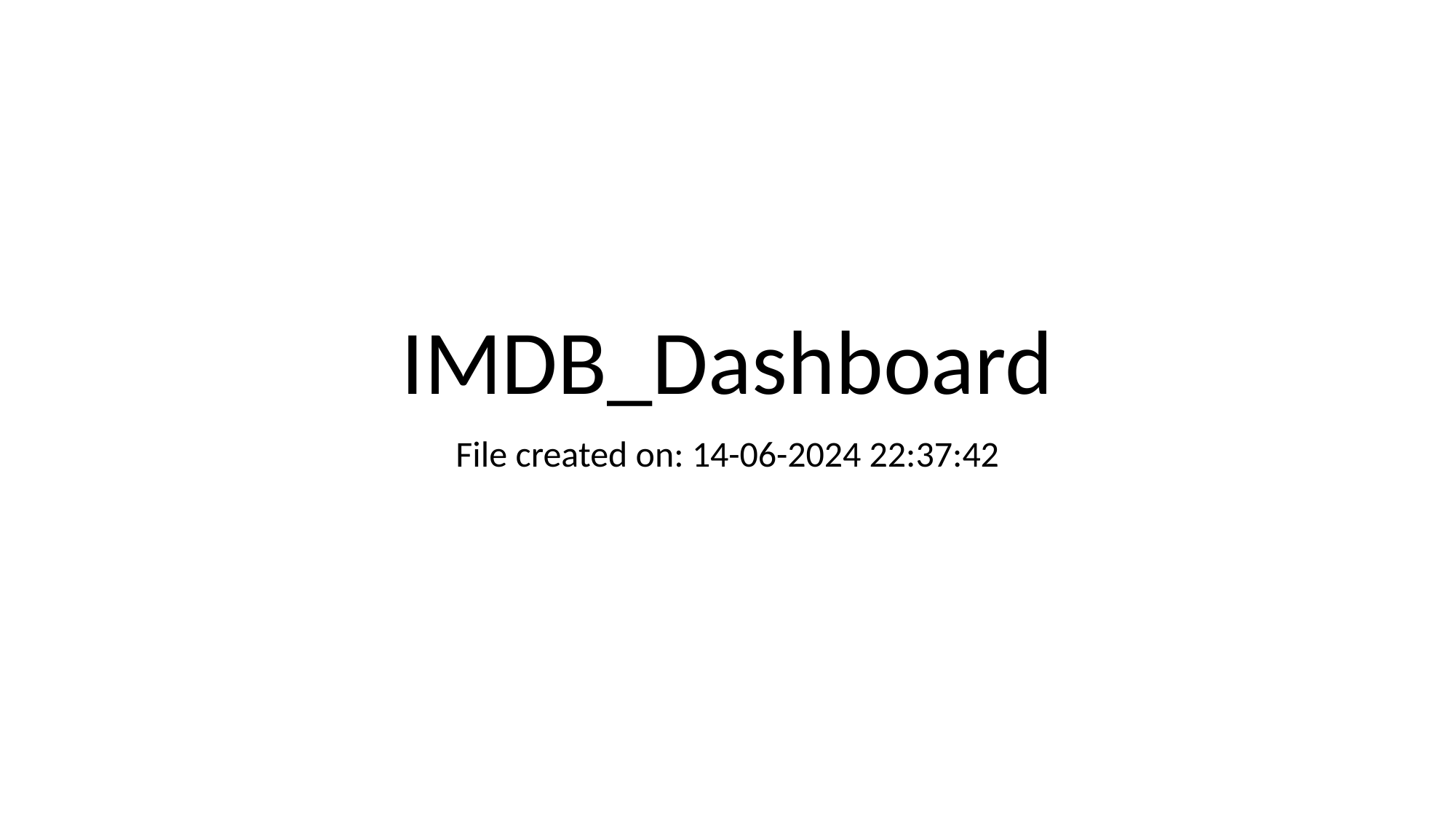

# IMDB_Dashboard
File created on: 14-06-2024 22:37:42